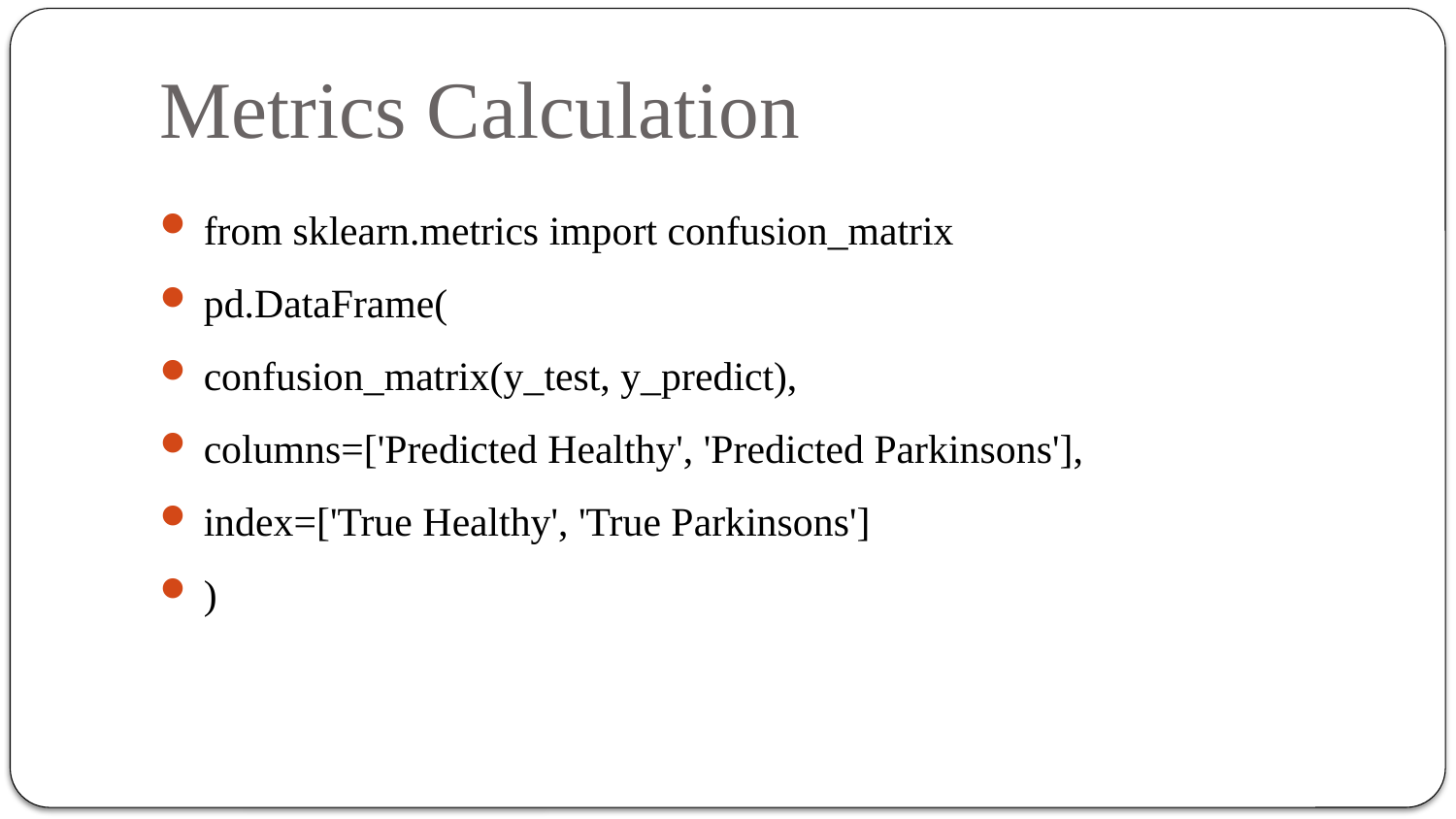

# Metrics Calculation
from sklearn.metrics import confusion_matrix
pd.DataFrame(
confusion_matrix(y_test, y_predict),
columns=['Predicted Healthy', 'Predicted Parkinsons'],
index=['True Healthy', 'True Parkinsons']
)